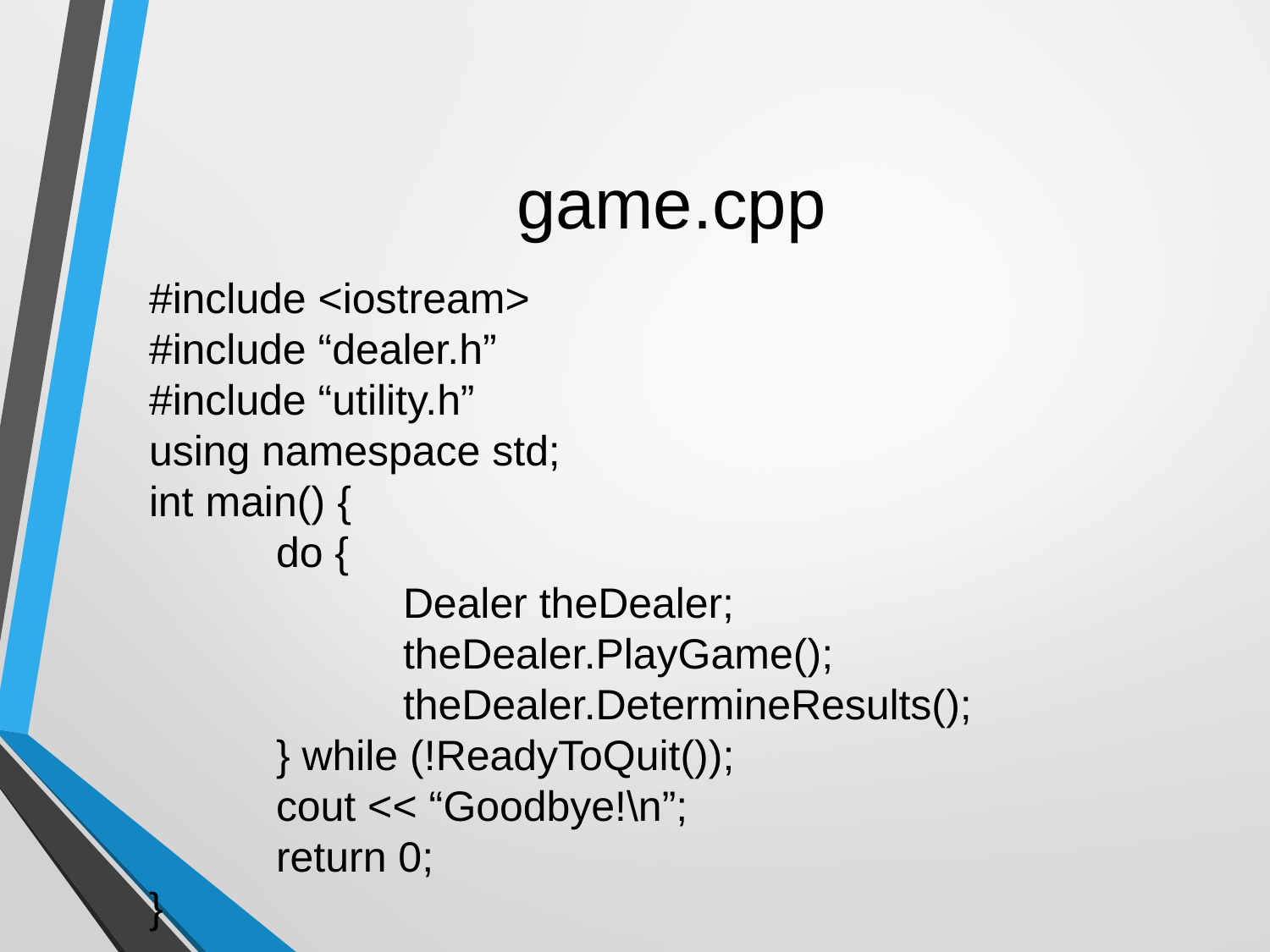

# game.cpp
#include <iostream>
#include “dealer.h”
#include “utility.h”
using namespace std;
int main() {
	do {
		Dealer theDealer;
		theDealer.PlayGame();
		theDealer.DetermineResults();
	} while (!ReadyToQuit());
	cout << “Goodbye!\n”;
	return 0;
}